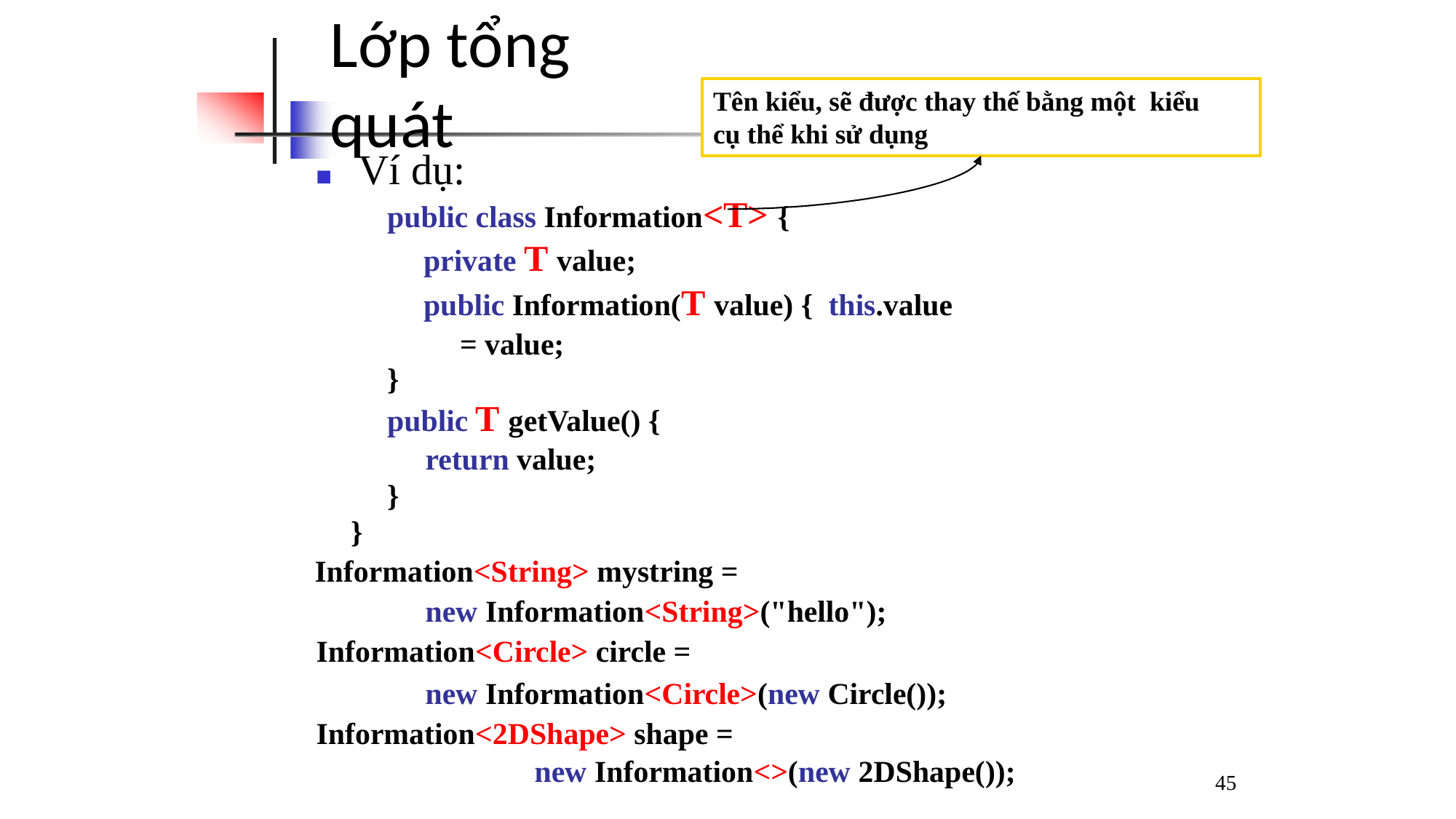

# Lớp tổng quát

Tên kiểu, sẽ được thay thế bằng một  kiểu cụ thể khi sử dụng
◼	Ví dụ:
public class Information<T> {
private T value;
public Information(T value) {  this.value = value;
}
public T getValue() {
return value;
}
}
Information<String> mystring =
new Information<String>("hello");  Information<Circle> circle =
new Information<Circle>(new Circle());  Information<2DShape> shape =
new Information<>(new 2DShape());

45